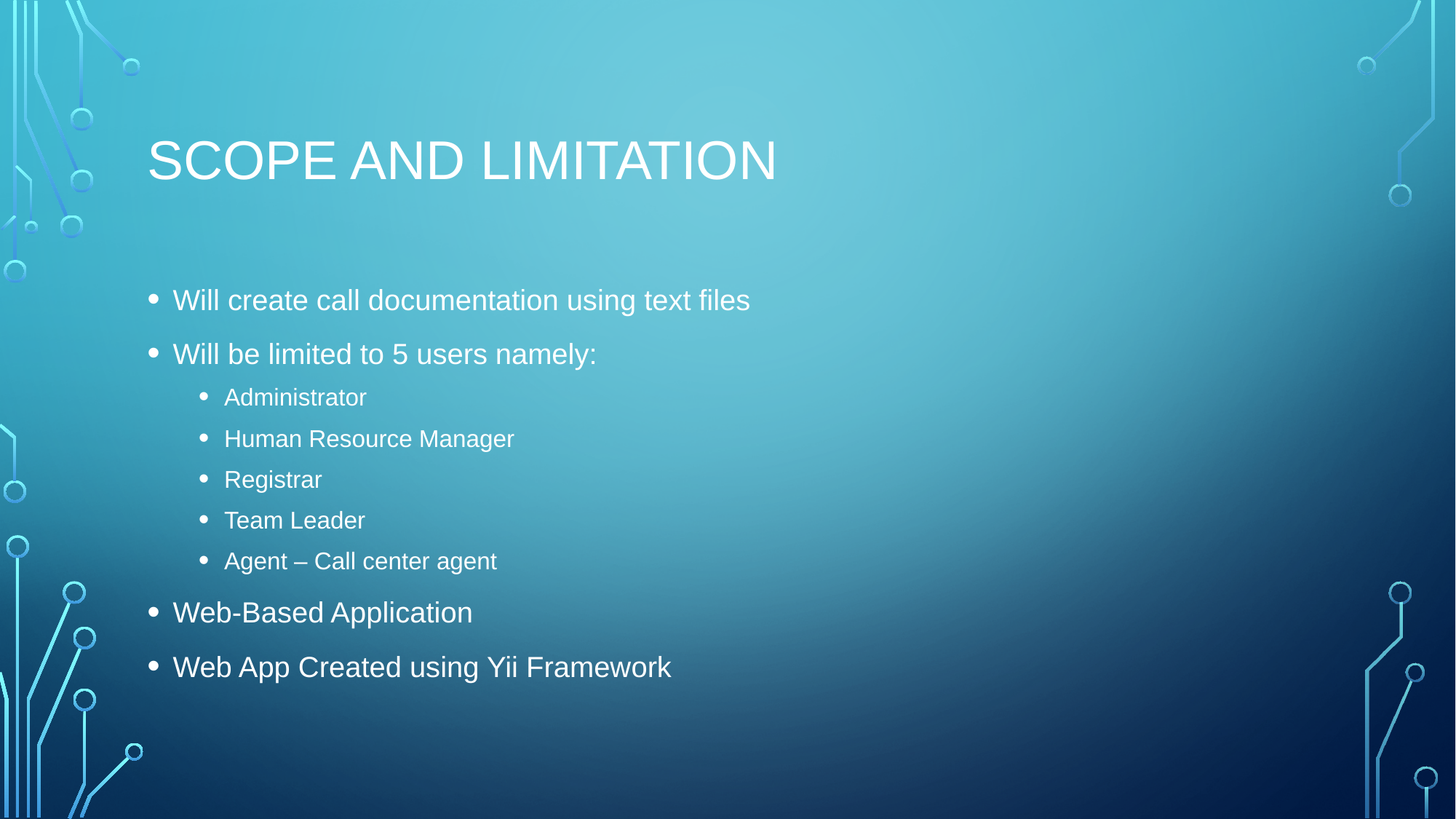

# Scope and limitation
Will create call documentation using text files
Will be limited to 5 users namely:
Administrator
Human Resource Manager
Registrar
Team Leader
Agent – Call center agent
Web-Based Application
Web App Created using Yii Framework